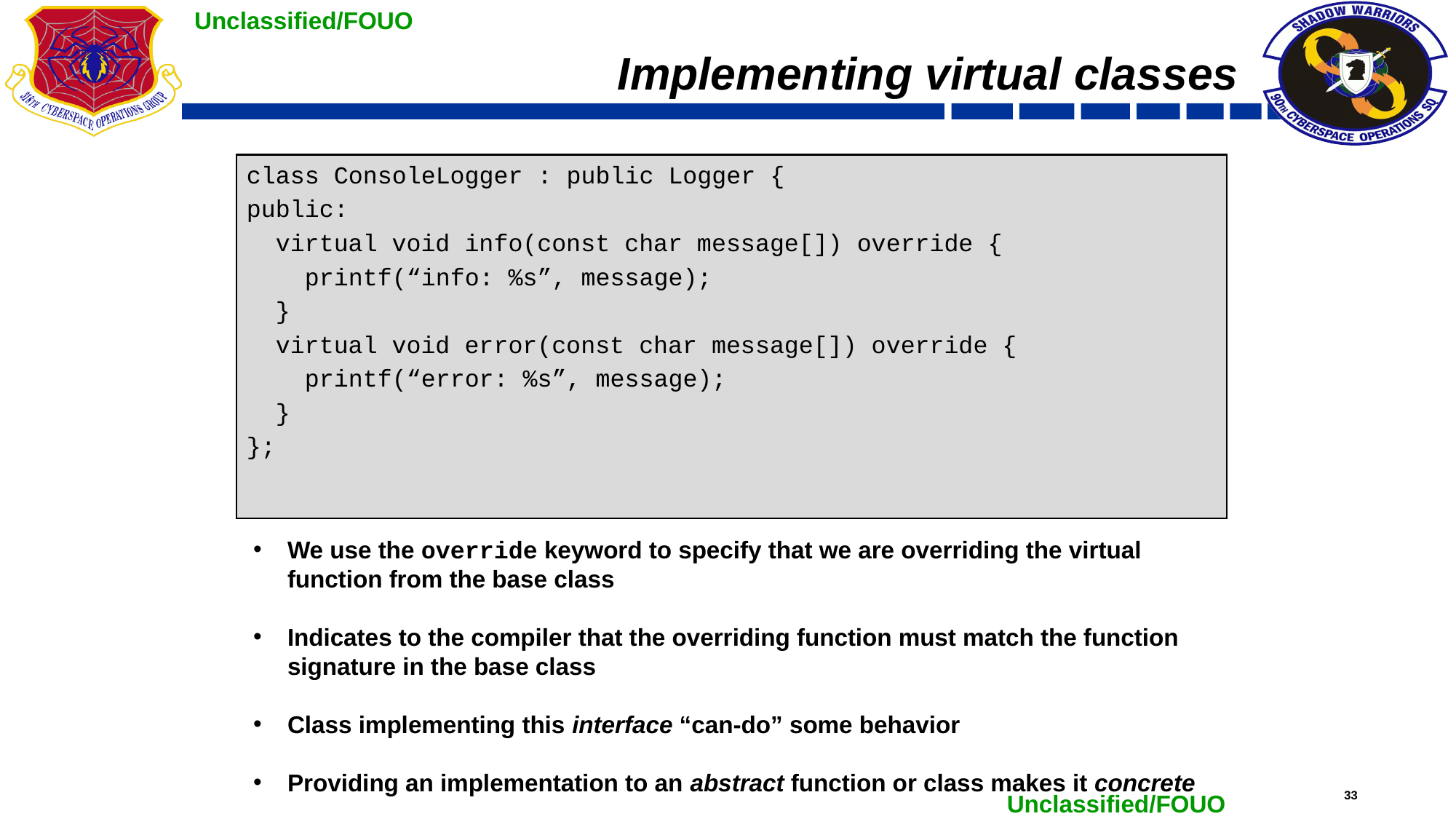

# Implementing virtual classes
class ConsoleLogger : public Logger {
public:
  virtual void info(const char message[]) override {
    printf(“info: %s”, message);
  }
  virtual void error(const char message[]) override {
    printf(“error: %s”, message);
  }
};

We use the override keyword to specify that we are overriding the virtual function from the base class

Indicates to the compiler that the overriding function must match the function signature in the base class

Class implementing this interface “can-do” some behavior

Providing an implementation to an abstract function or class makes it concrete